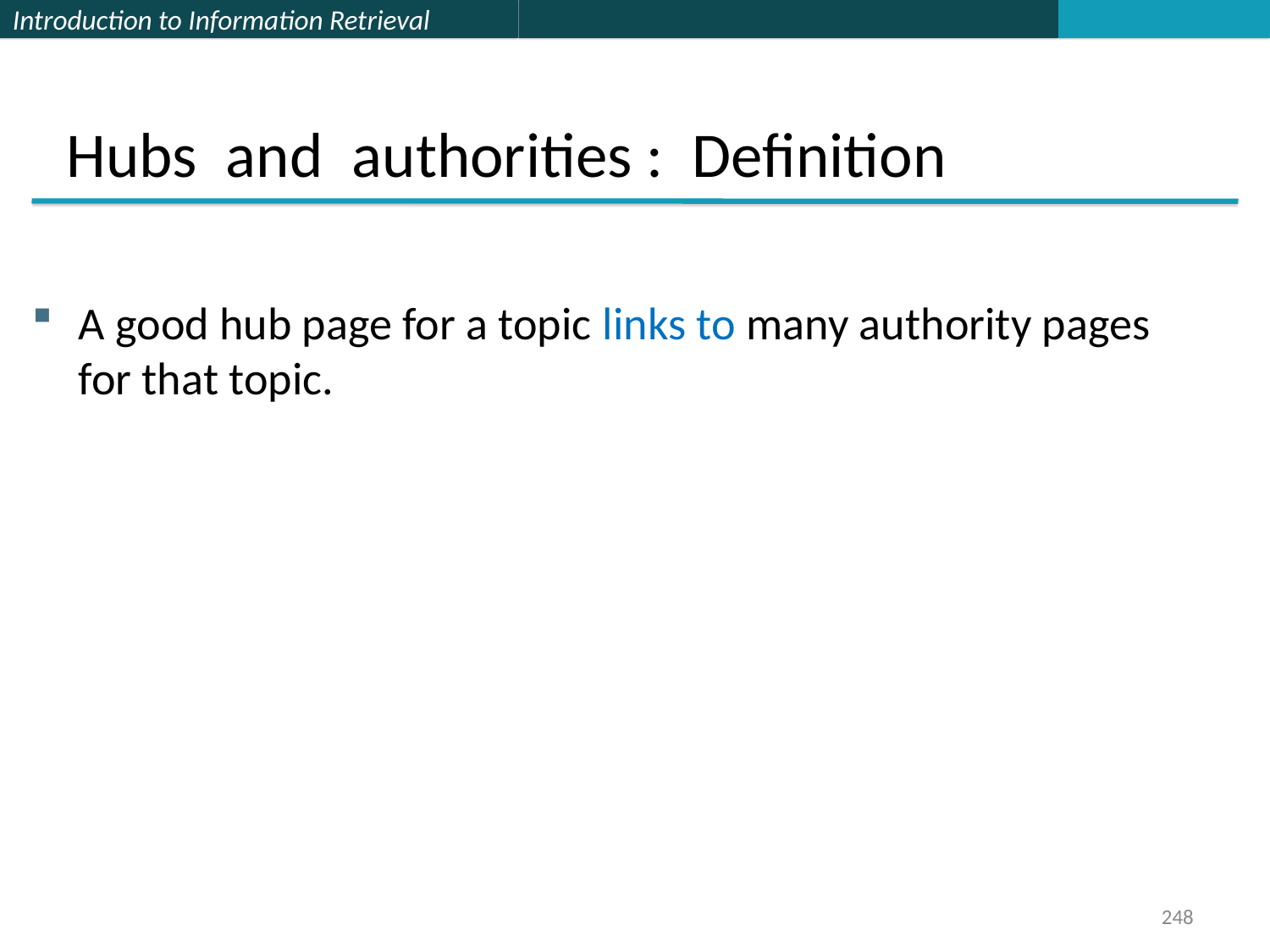

Hubs  and  authorities :  Definition
A good hub page for a topic links to many authority pages for that topic.

248